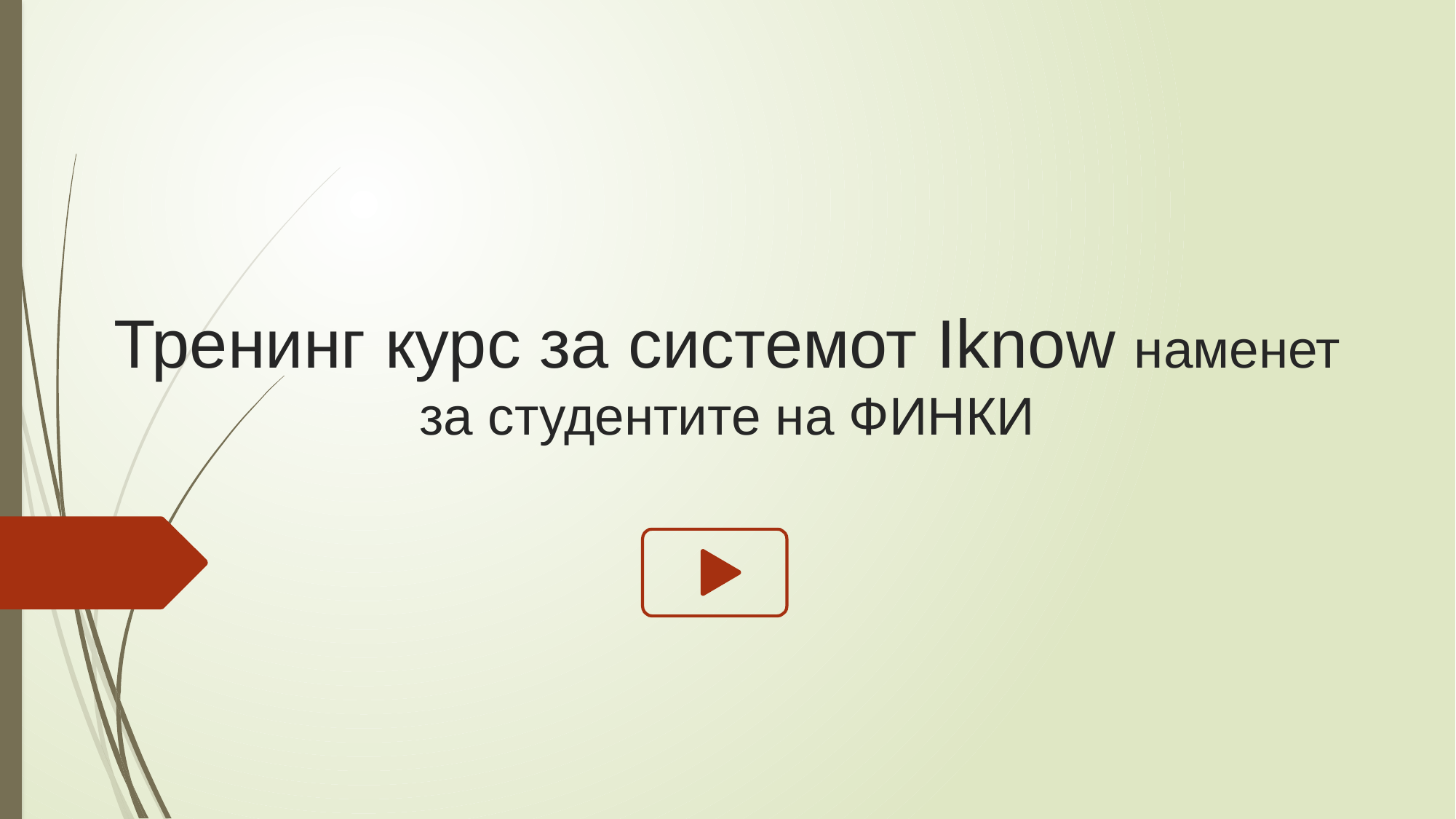

# Тренинг курс за системот Iknow наменет за студентите на ФИНКИ